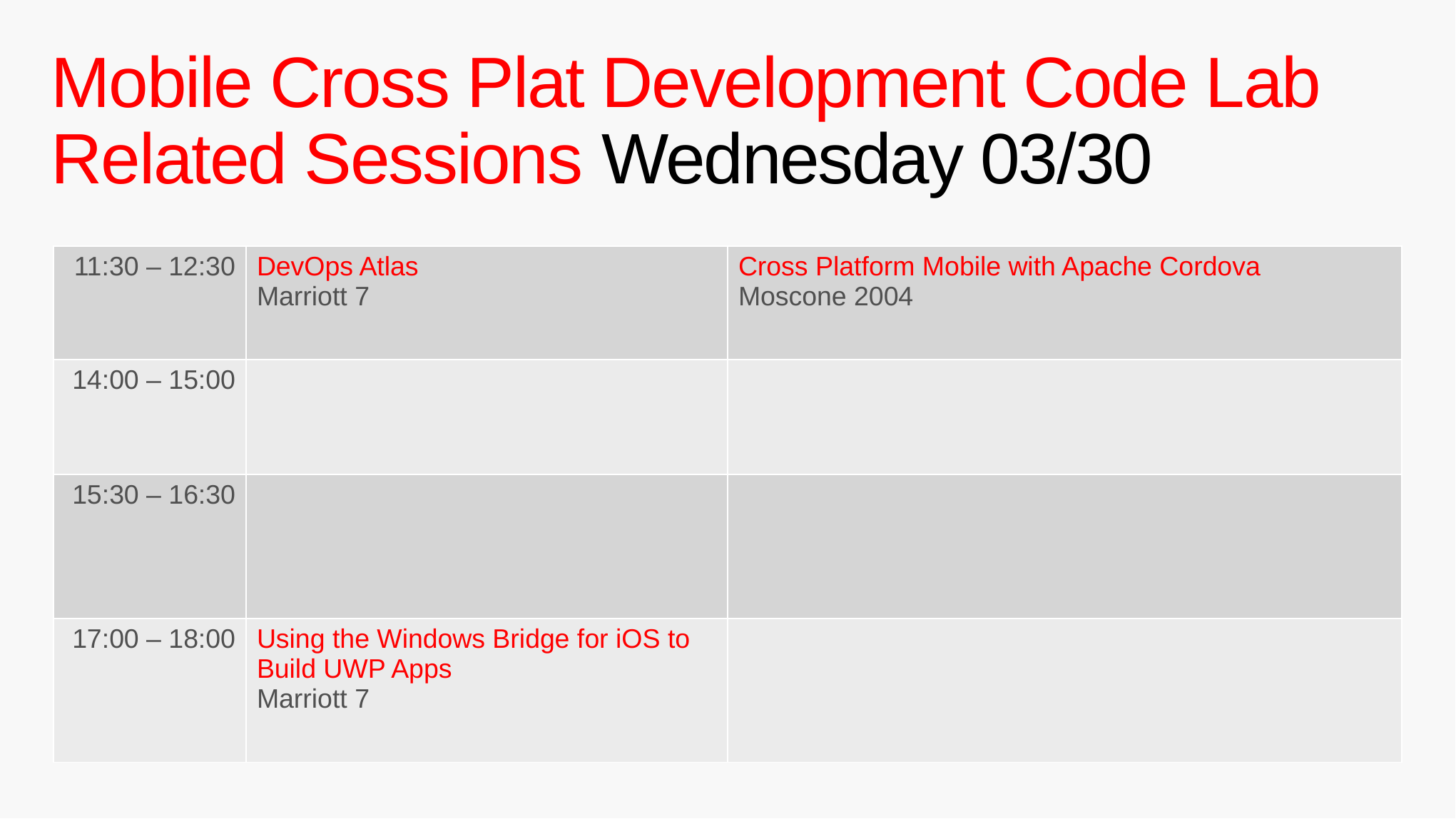

# Mobile Cross Plat Development Code Lab Related Sessions Wednesday 03/30
| 11:30 – 12:30 | DevOps Atlas Marriott 7 | Cross Platform Mobile with Apache Cordova Moscone 2004 |
| --- | --- | --- |
| 14:00 – 15:00 |  |  |
| 15:30 – 16:30 |  |  |
| 17:00 – 18:00 | Using the Windows Bridge for iOS to Build UWP Apps Marriott 7 |  |